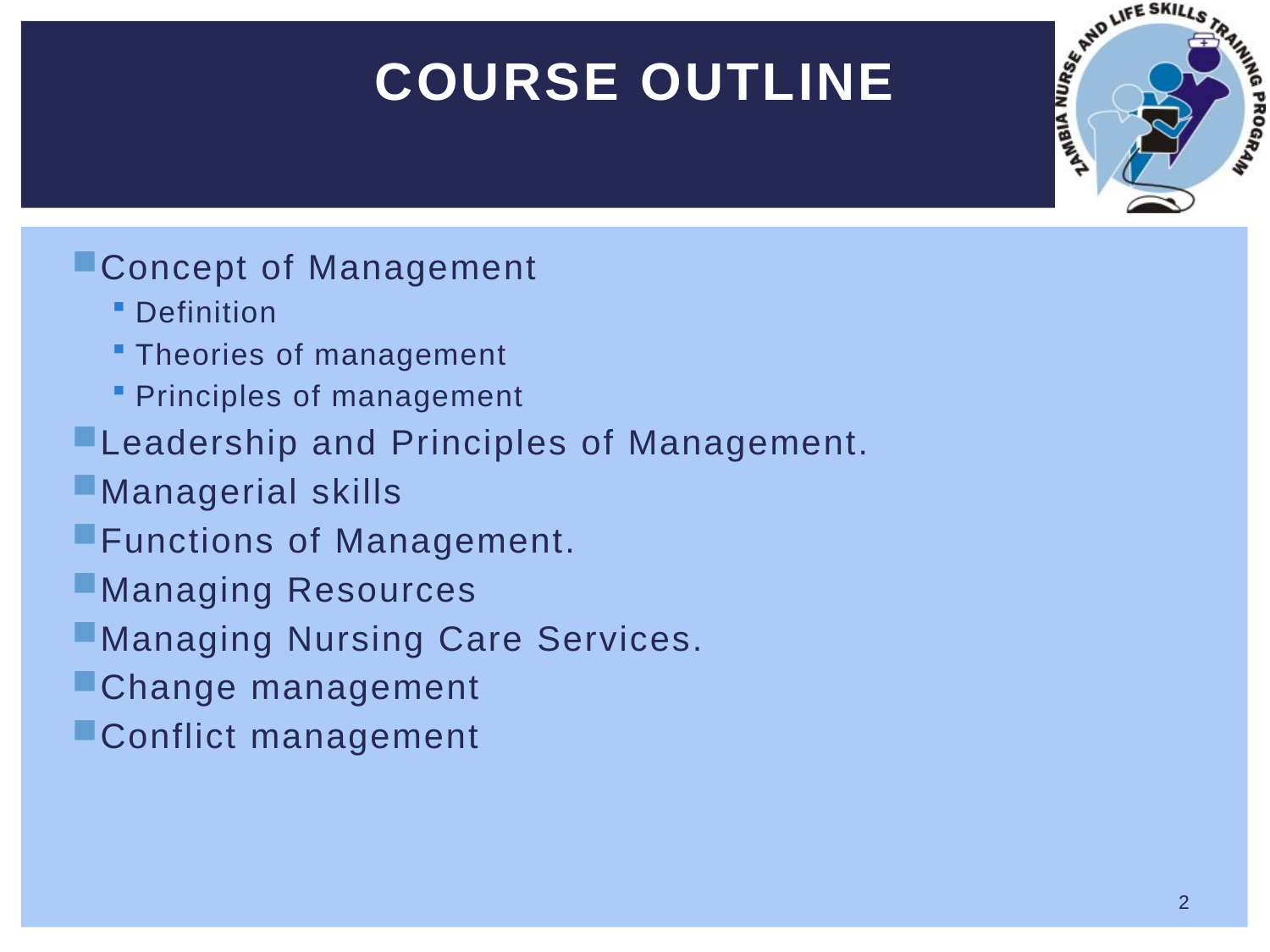

# COURSE OUTLINE
Concept of Management
Definition
Theories of management
Principles of management
Leadership and Principles of Management.
Managerial skills
Functions of Management.
Managing Resources
Managing Nursing Care Services.
Change management
Conflict management

2